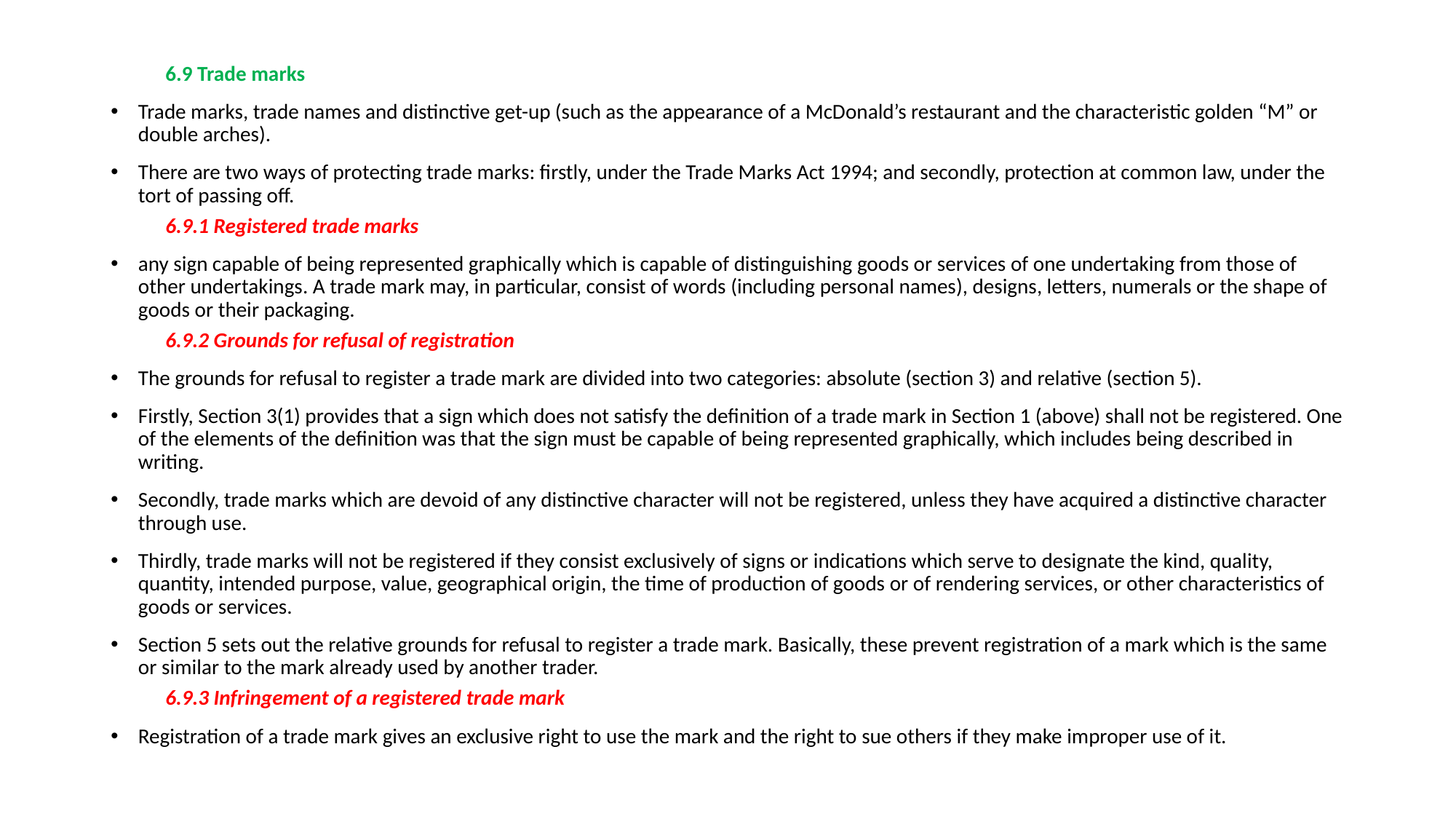

6.9 Trade marks
Trade marks, trade names and distinctive get-up (such as the appearance of a McDonald’s restaurant and the characteristic golden “M” or double arches).
There are two ways of protecting trade marks: firstly, under the Trade Marks Act 1994; and secondly, protection at common law, under the tort of passing off.
6.9.1 Registered trade marks
any sign capable of being represented graphically which is capable of distinguishing goods or services of one undertaking from those of other undertakings. A trade mark may, in particular, consist of words (including personal names), designs, letters, numerals or the shape of goods or their packaging.
6.9.2 Grounds for refusal of registration
The grounds for refusal to register a trade mark are divided into two categories: absolute (section 3) and relative (section 5).
Firstly, Section 3(1) provides that a sign which does not satisfy the definition of a trade mark in Section 1 (above) shall not be registered. One of the elements of the definition was that the sign must be capable of being represented graphically, which includes being described in writing.
Secondly, trade marks which are devoid of any distinctive character will not be registered, unless they have acquired a distinctive character through use.
Thirdly, trade marks will not be registered if they consist exclusively of signs or indications which serve to designate the kind, quality, quantity, intended purpose, value, geographical origin, the time of production of goods or of rendering services, or other characteristics of goods or services.
Section 5 sets out the relative grounds for refusal to register a trade mark. Basically, these prevent registration of a mark which is the same or similar to the mark already used by another trader.
6.9.3 Infringement of a registered trade mark
Registration of a trade mark gives an exclusive right to use the mark and the right to sue others if they make improper use of it.